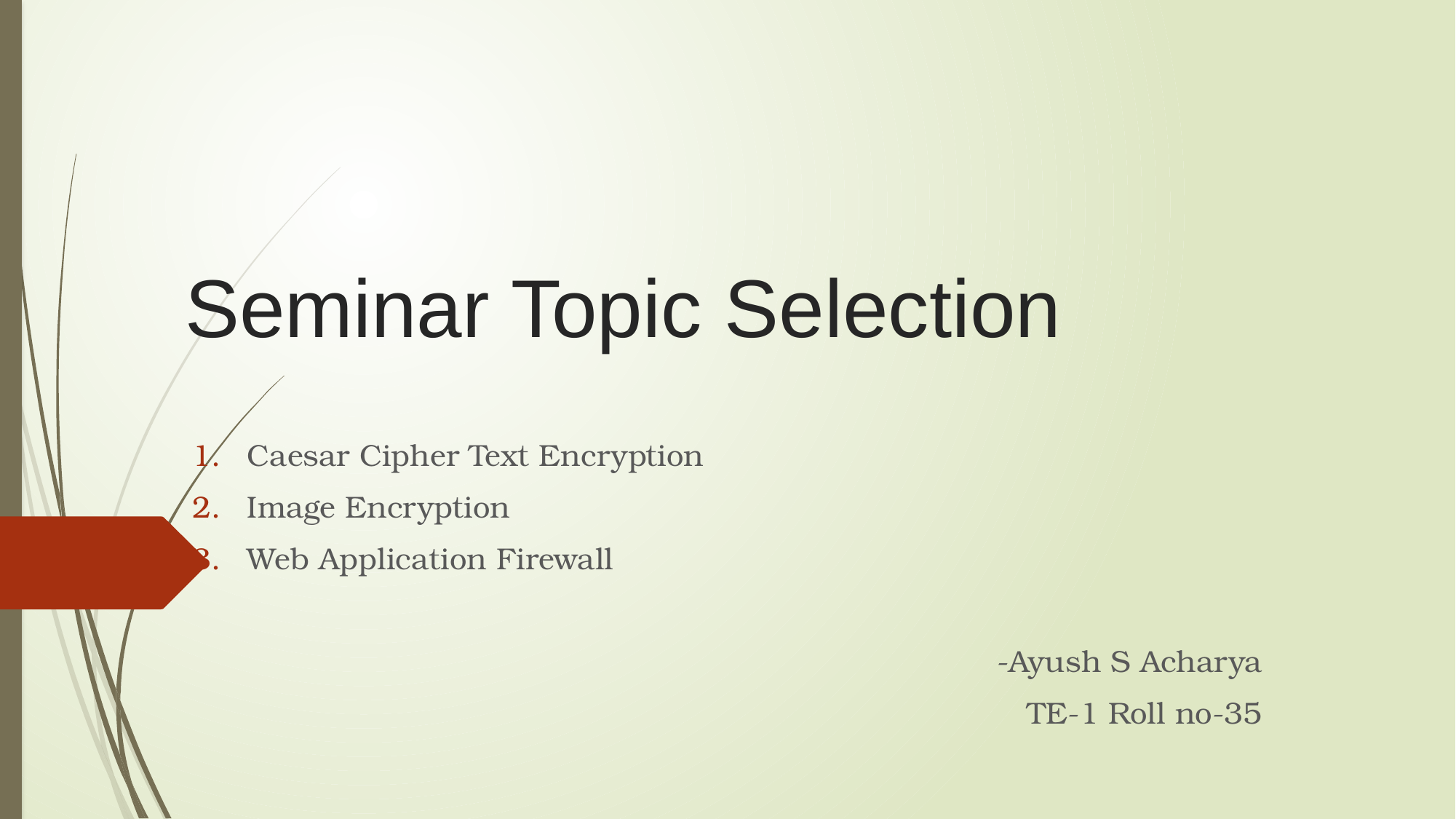

# Seminar Topic Selection
Caesar Cipher Text Encryption
Image Encryption
Web Application Firewall

		-Ayush S Acharya
		TE-1 Roll no-35